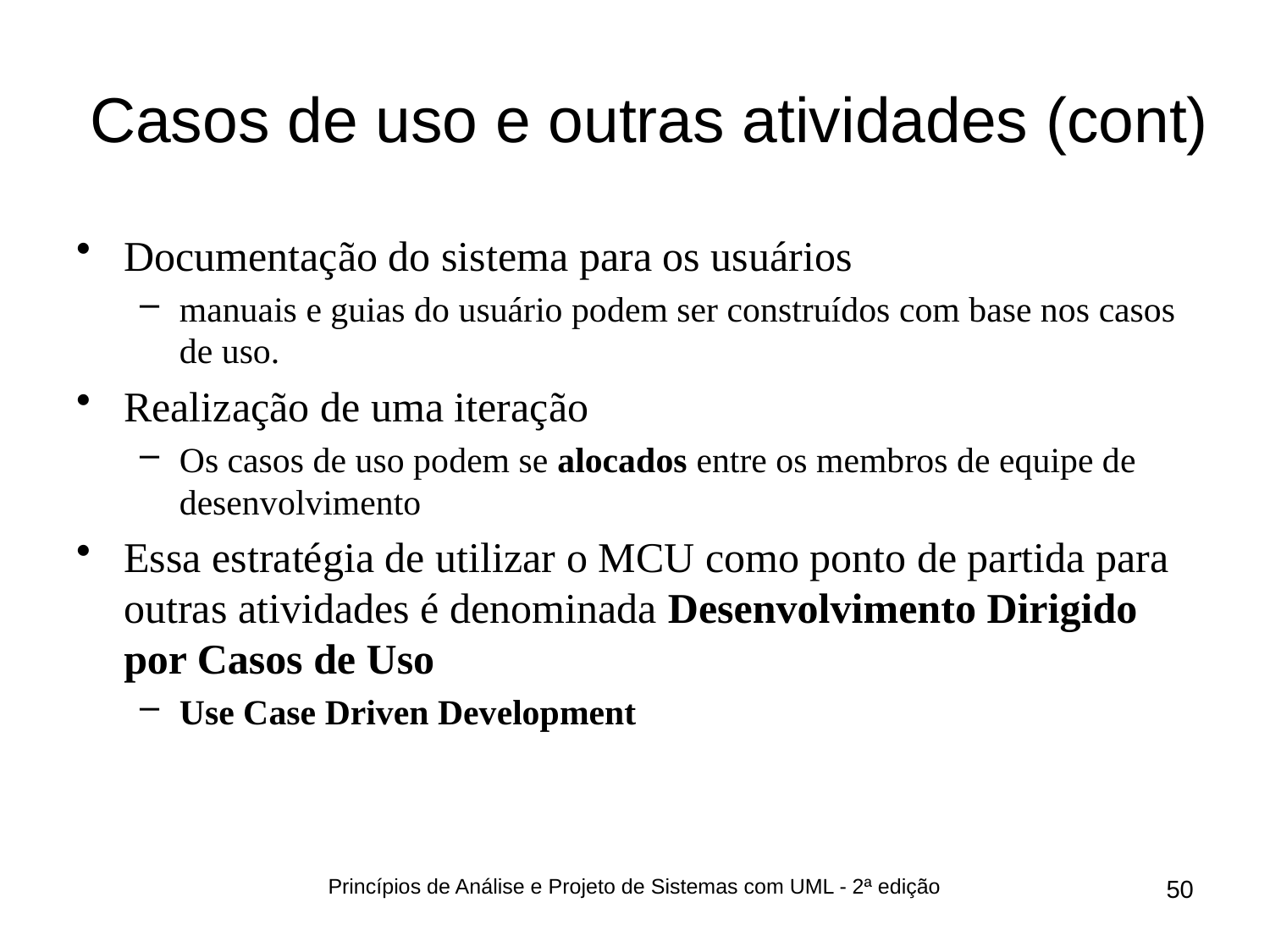

# Casos de uso e outras atividades (cont)
Documentação do sistema para os usuários
manuais e guias do usuário podem ser construídos com base nos casos de uso.
Realização de uma iteração
Os casos de uso podem se alocados entre os membros de equipe de desenvolvimento
Essa estratégia de utilizar o MCU como ponto de partida para outras atividades é denominada Desenvolvimento Dirigido por Casos de Uso
Use Case Driven Development
Princípios de Análise e Projeto de Sistemas com UML - 2ª edição
50